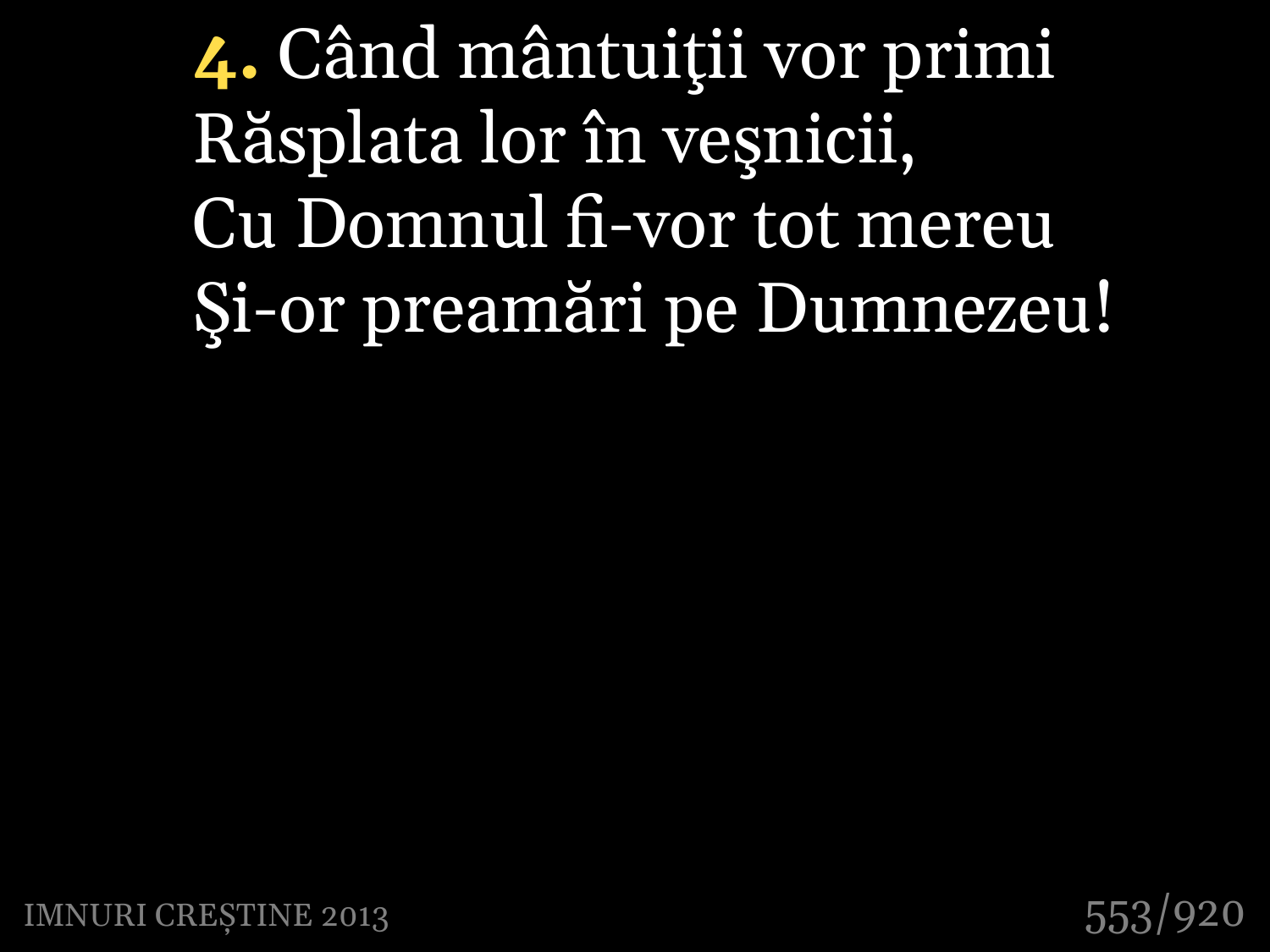

4. Când mântuiţii vor primi
Răsplata lor în veşnicii,
Cu Domnul fi-vor tot mereu
Şi-or preamări pe Dumnezeu!
553/920
IMNURI CREȘTINE 2013